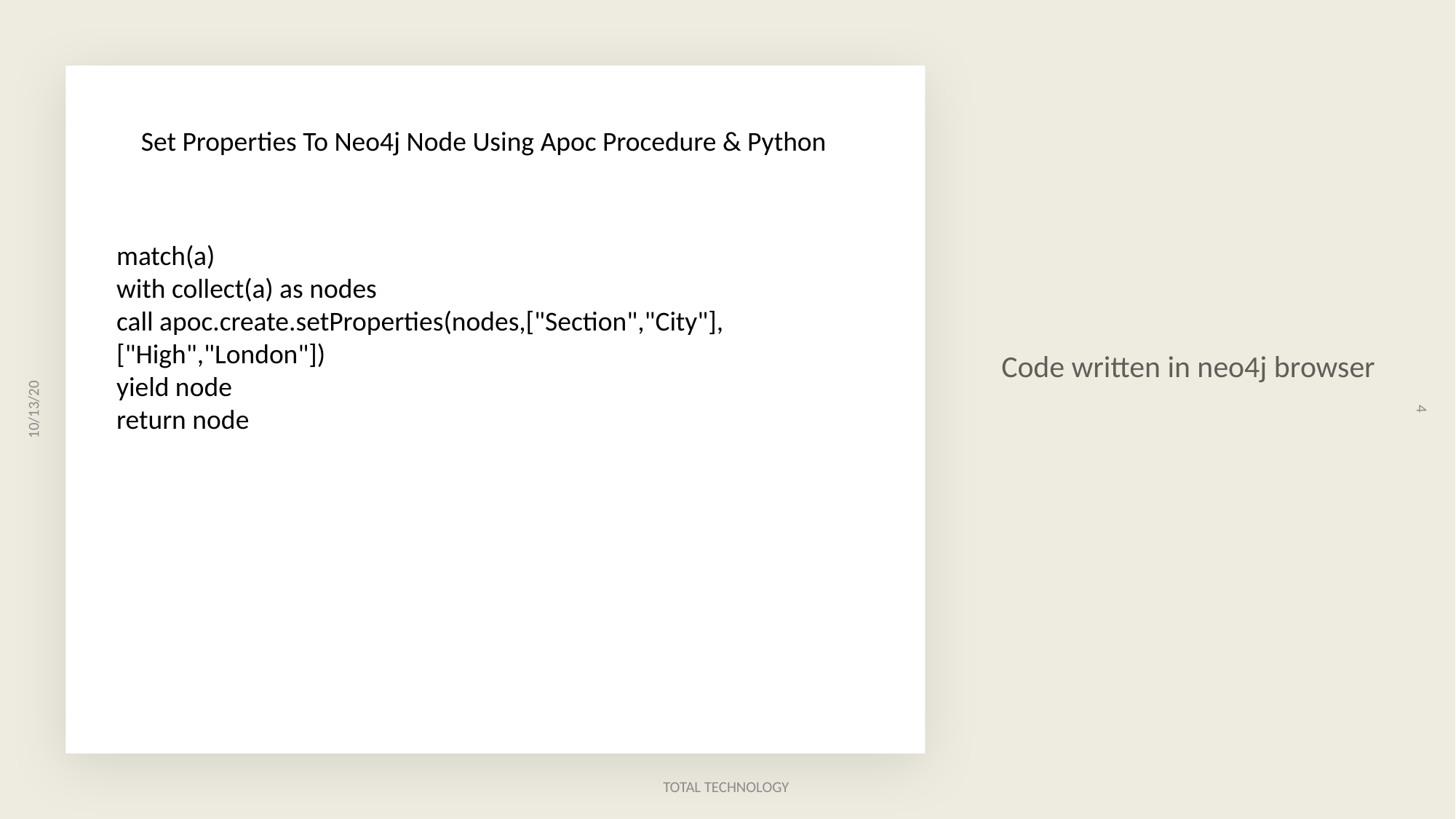

# Set Properties To Neo4j Node Using Apoc Procedure & Python
match(a)
with collect(a) as nodes
call apoc.create.setProperties(nodes,["Section","City"],["High","London"])
yield node
return node

Code written in neo4j browser
4
10/13/20
TOTAL TECHNOLOGY